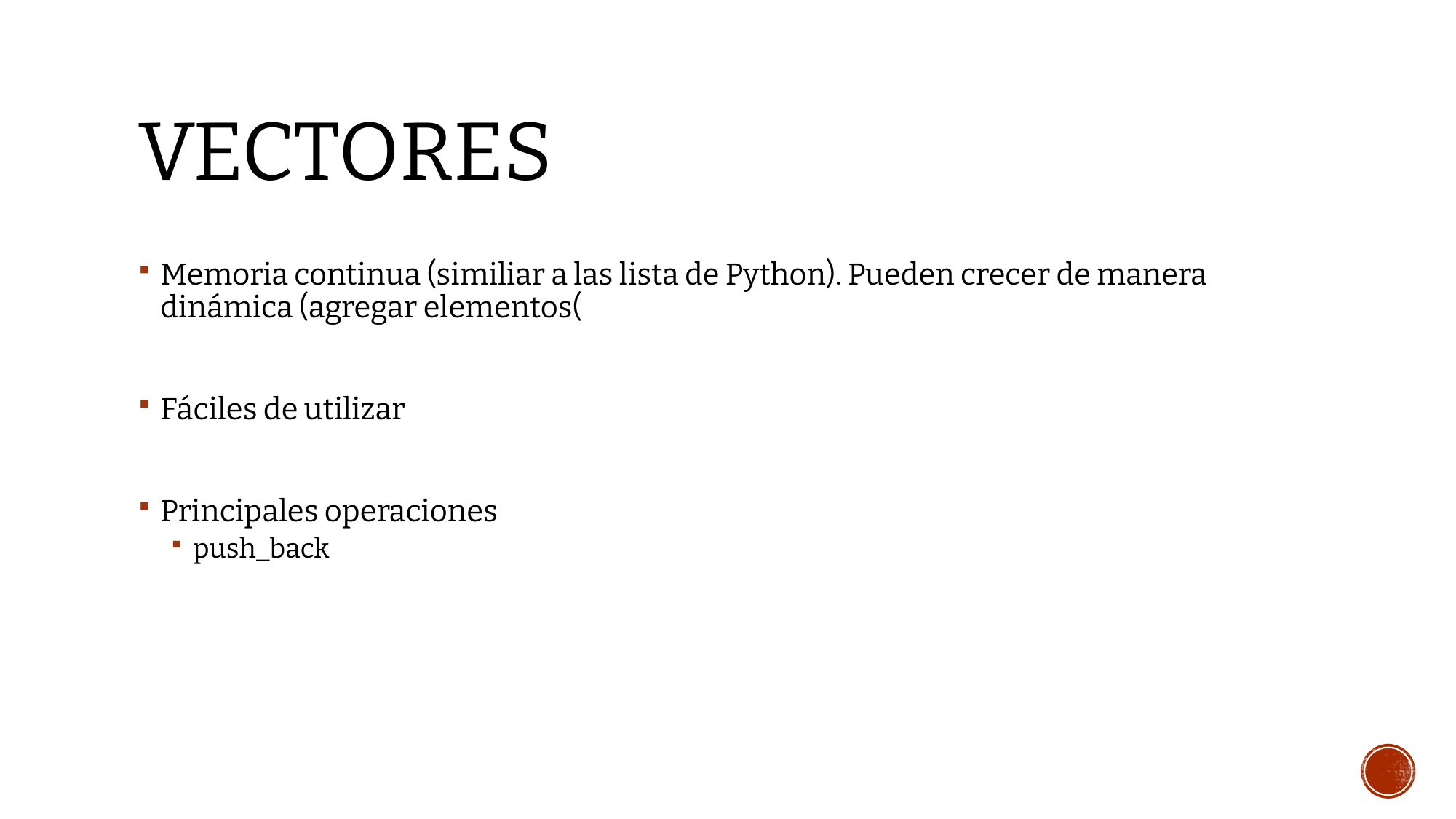

# Vectores
Memoria continua (similiar a las lista de Python). Pueden crecer de manera dinámica (agregar elementos(

Fáciles de utilizar

Principales operaciones
push_back